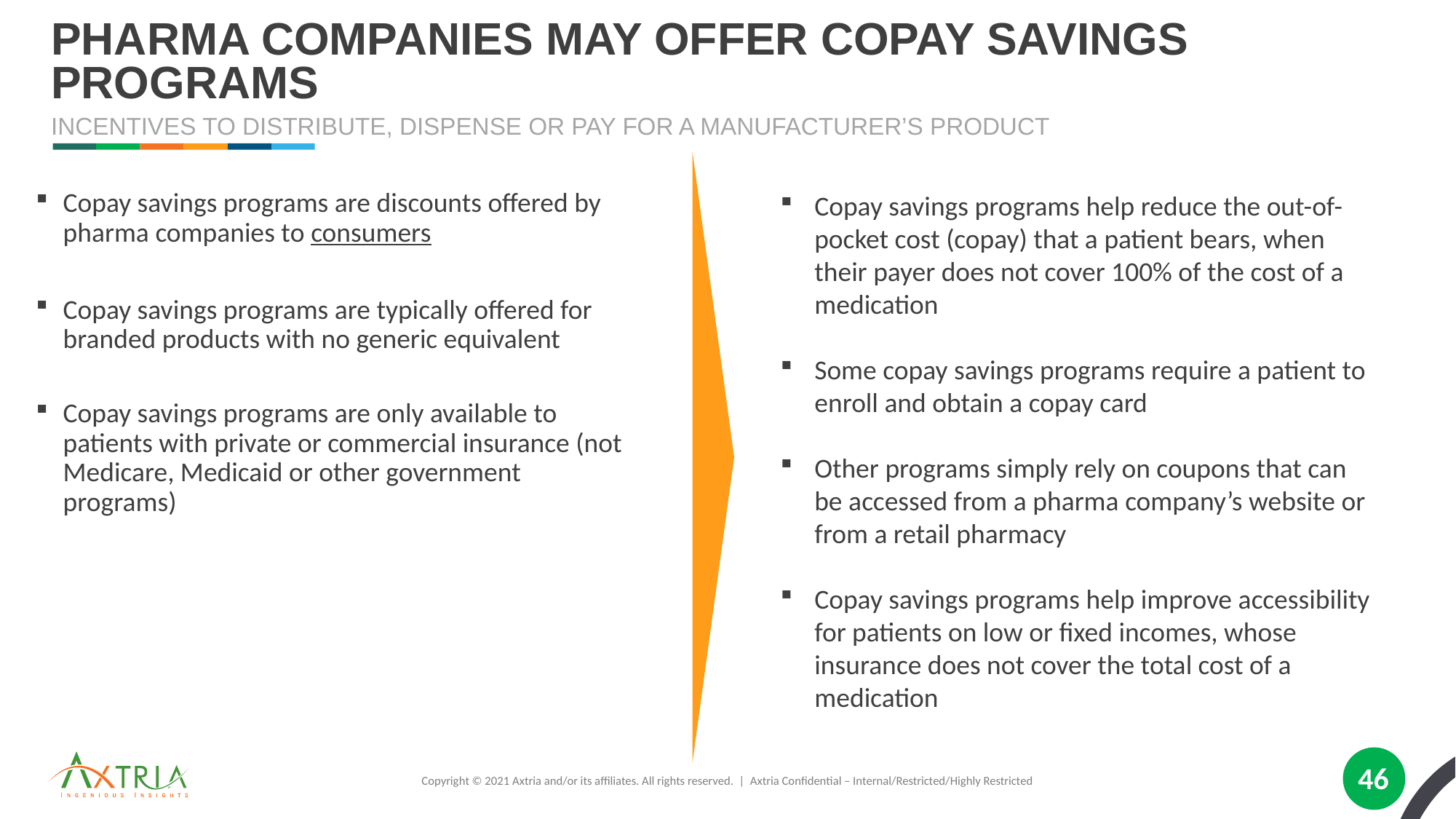

# Pharma companies may offer copay savings programs
Incentives to distribute, dispense or pay for a manufacturer’s product
Copay savings programs help reduce the out-of-pocket cost (copay) that a patient bears, when their payer does not cover 100% of the cost of a medication
Some copay savings programs require a patient to enroll and obtain a copay card
Other programs simply rely on coupons that can be accessed from a pharma company’s website or from a retail pharmacy
Copay savings programs help improve accessibility for patients on low or fixed incomes, whose insurance does not cover the total cost of a medication
Copay savings programs are discounts offered by pharma companies to consumers
Copay savings programs are typically offered for branded products with no generic equivalent
Copay savings programs are only available to patients with private or commercial insurance (not Medicare, Medicaid or other government programs)